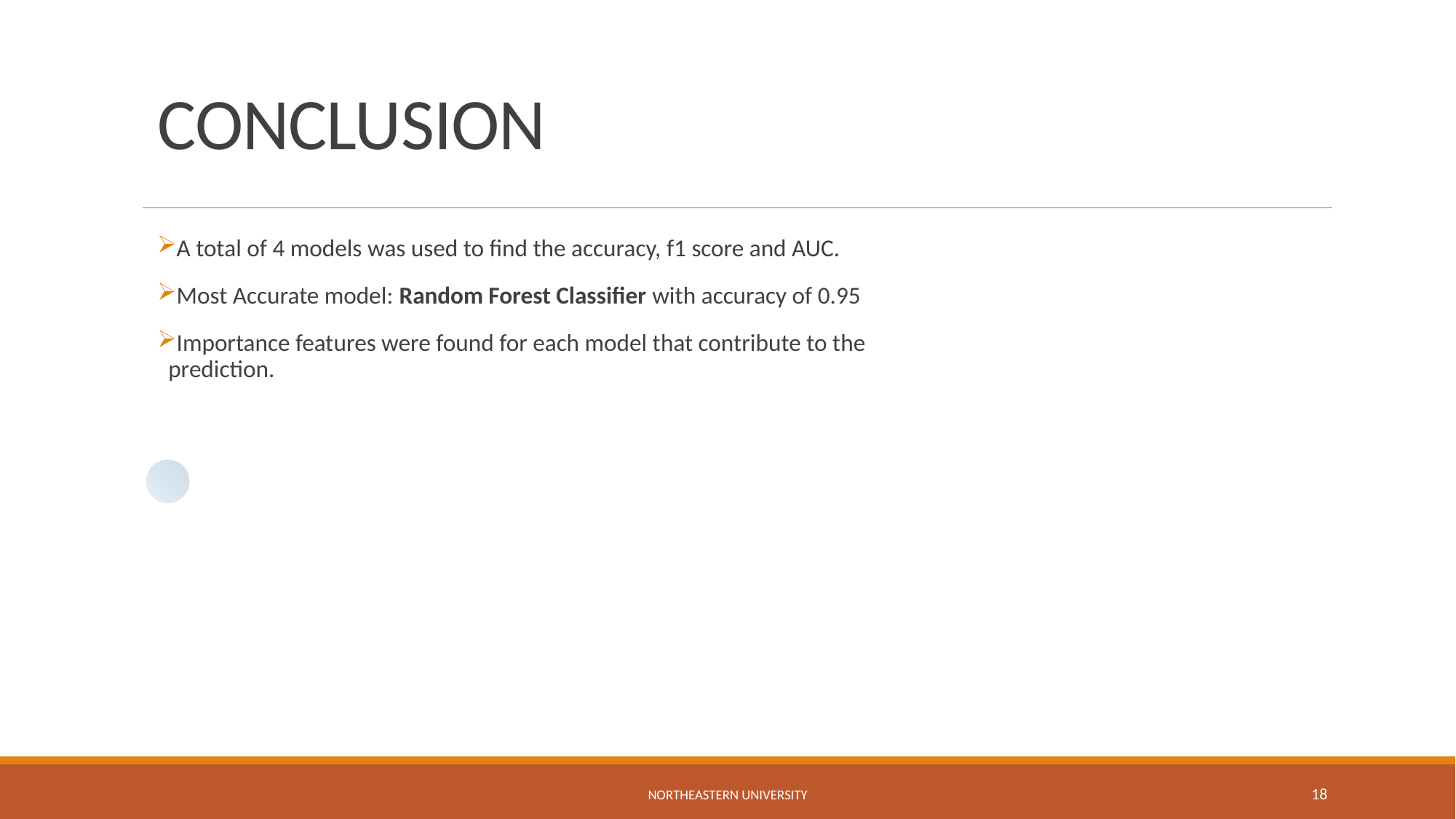

# CONCLUSION
A total of 4 models was used to find the accuracy, f1 score and AUC.
Most Accurate model: Random Forest Classifier with accuracy of 0.95
Importance features were found for each model that contribute to the prediction.

18
NORTHEASTERN UNIVERSITY